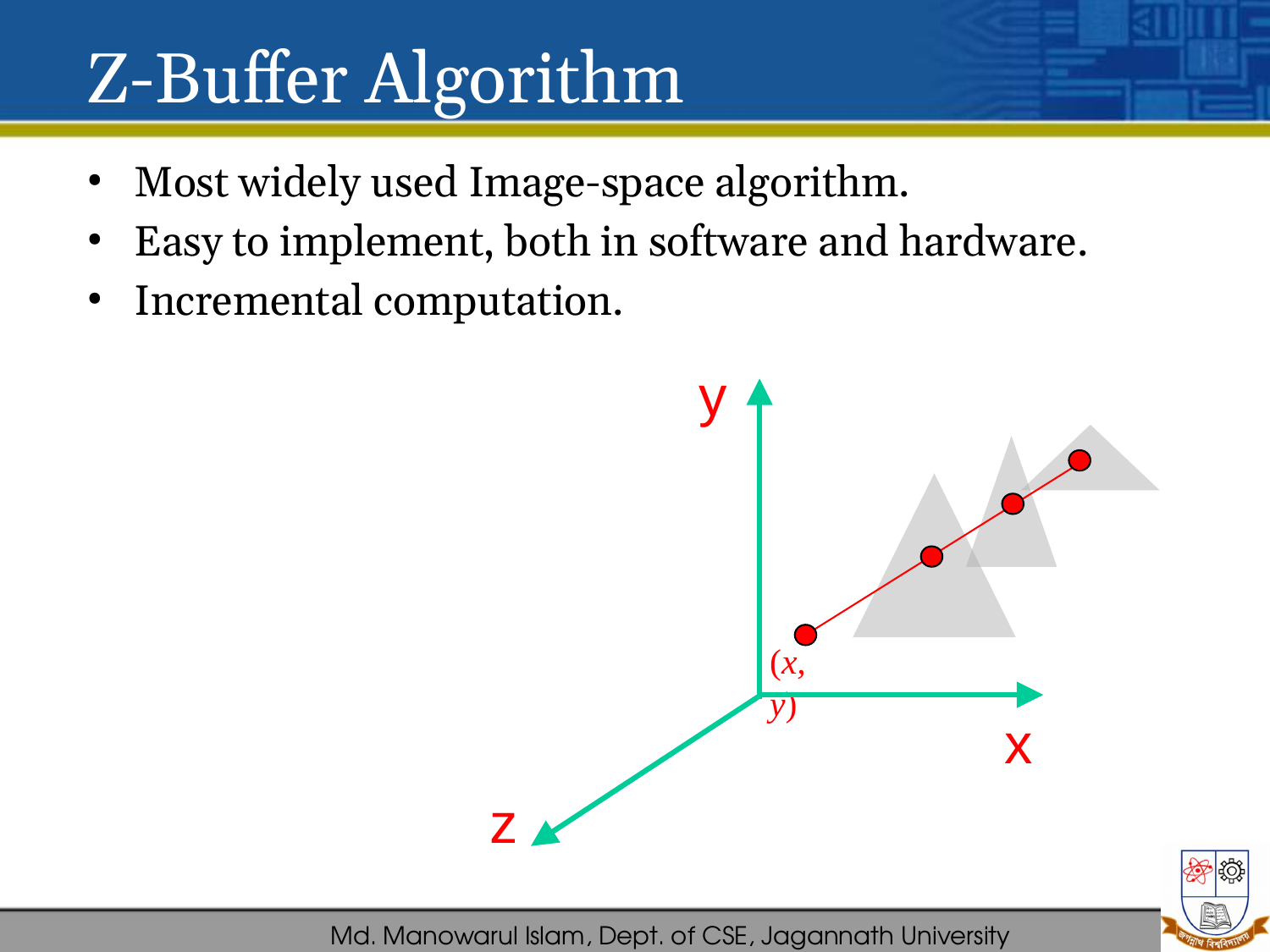

# Z-Buffer Algorithm
Most widely used Image-space algorithm.
Easy to implement, both in software and hardware.
Incremental computation.

y

(x, y)
x
z